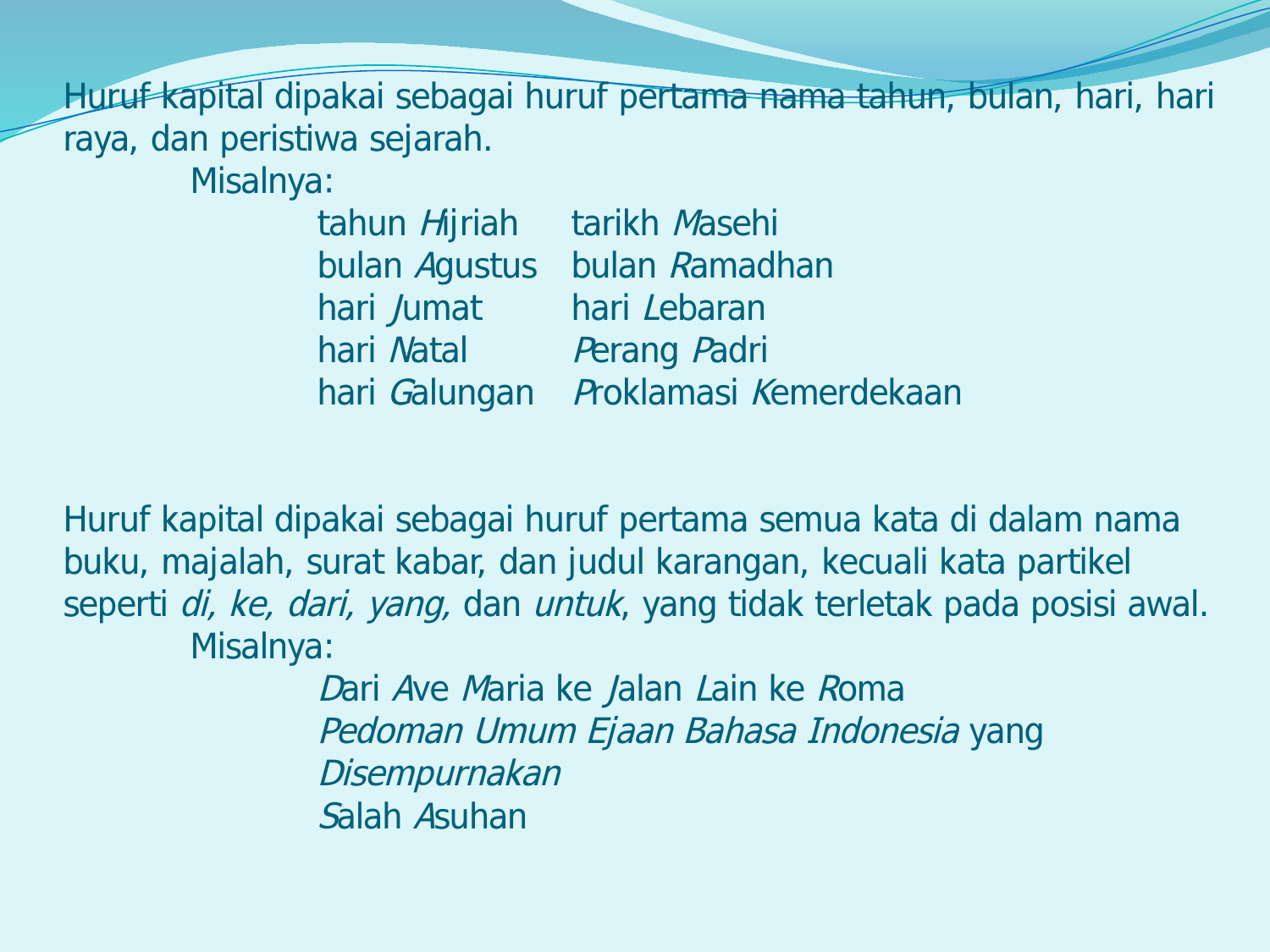

# Huruf kapital dipakai sebagai huruf pertama nama tahun, bulan, hari, hari raya, dan peristiwa sejarah. Misalnya: tahun Hijriah 	tarikh Masehi bulan Agustus 	bulan Ramadhan hari Jumat 	hari Lebaran hari Natal 	Perang Padri hari Galungan 	Proklamasi Kemerdekaan   Huruf kapital dipakai sebagai huruf pertama semua kata di dalam nama buku, majalah, surat kabar, dan judul karangan, kecuali kata partikel seperti di, ke, dari, yang, dan untuk, yang tidak terletak pada posisi awal. Misalnya: Dari Ave Maria ke Jalan Lain ke Roma Pedoman Umum Ejaan Bahasa Indonesia yang 				Disempurnakan Salah Asuhan